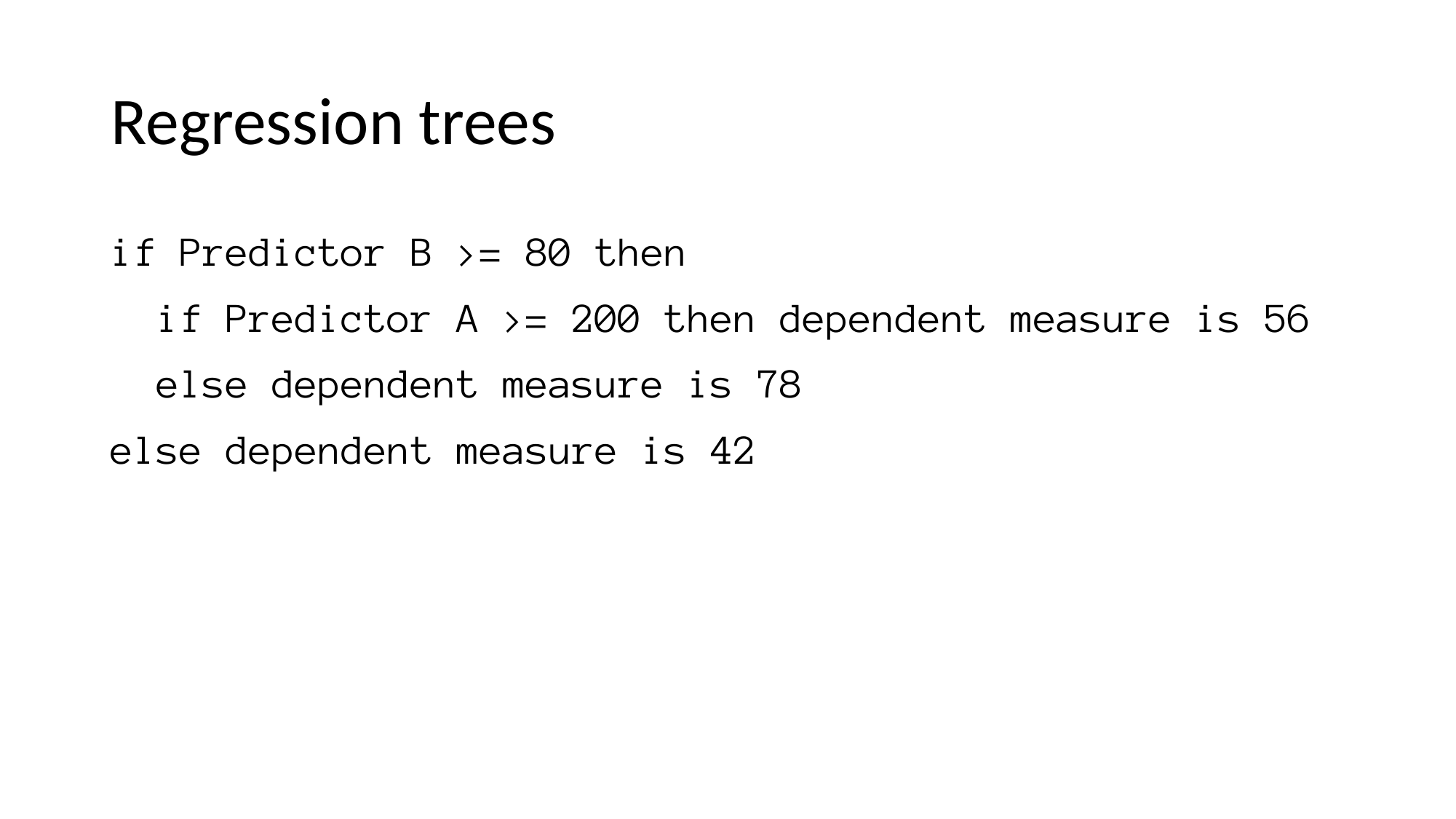

Regression trees
if Predictor B >= 80 then
  if Predictor A >= 200 then dependent measure is 56
  else dependent measure is 78
else dependent measure is 42